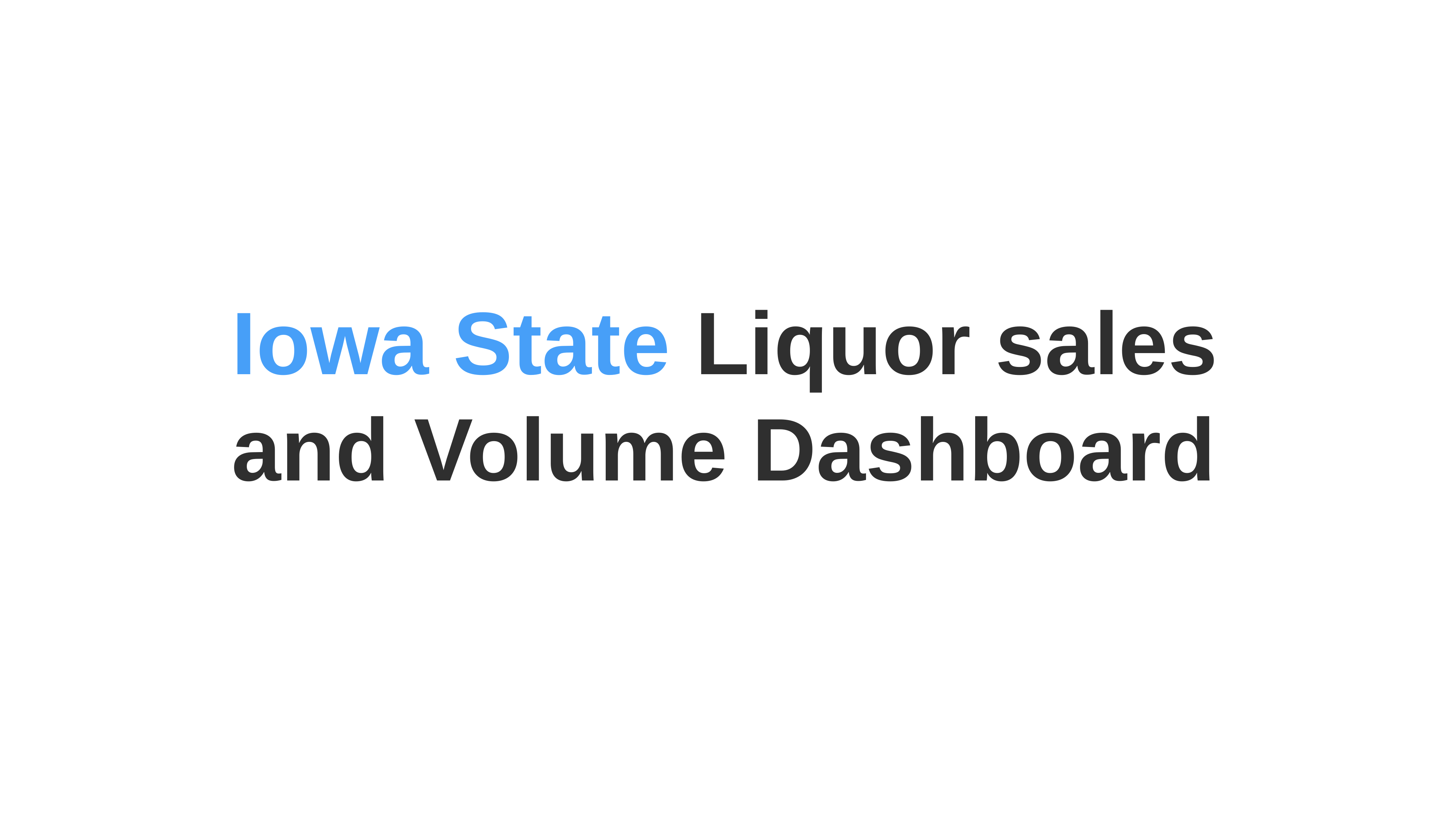

Iowa State Liquor sales and Volume Dashboard